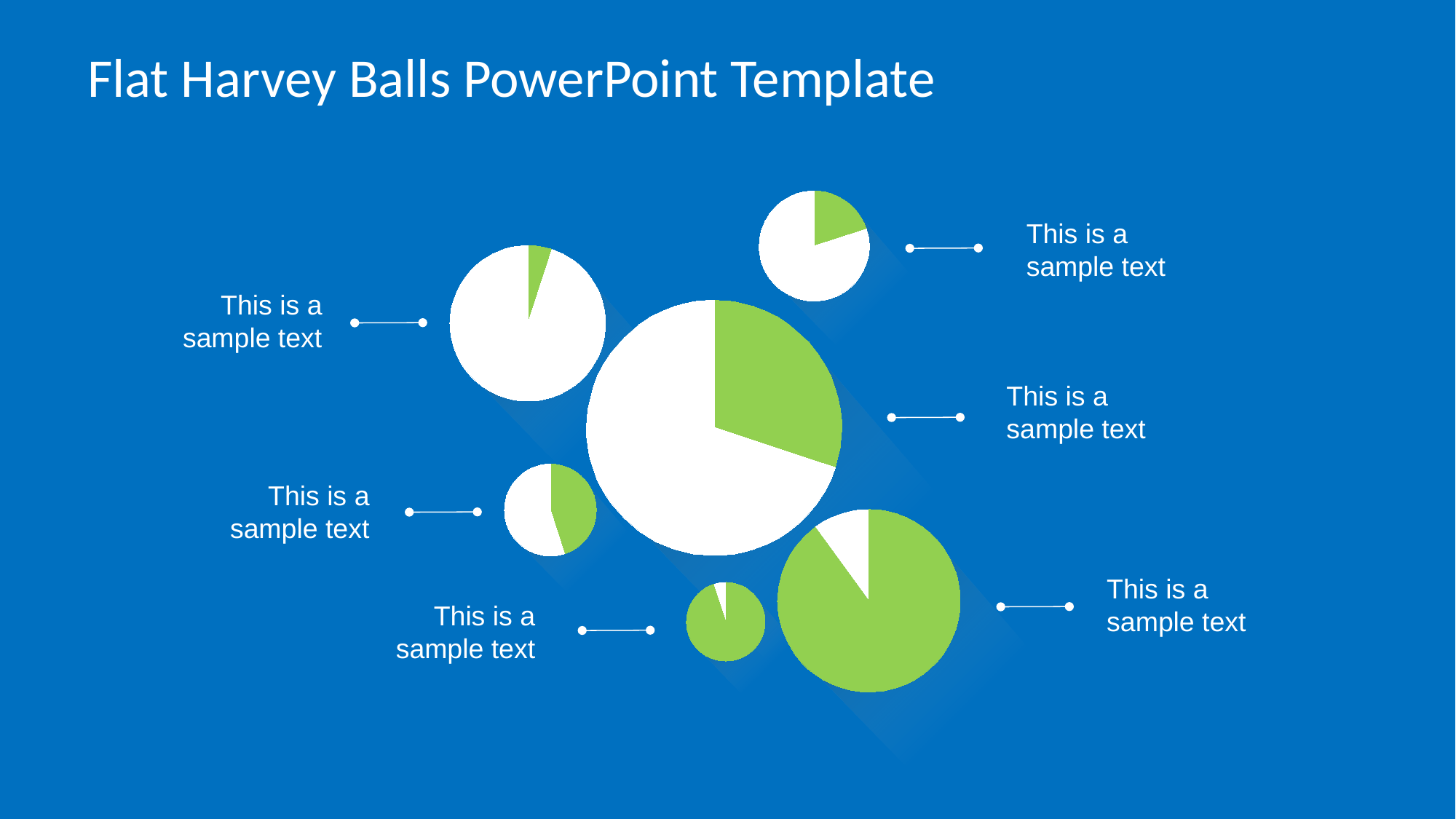

# Flat Harvey Balls PowerPoint Template

This is a sample text

This is a sample text

This is a sample text

This is a sample text

This is a sample text

This is a sample text